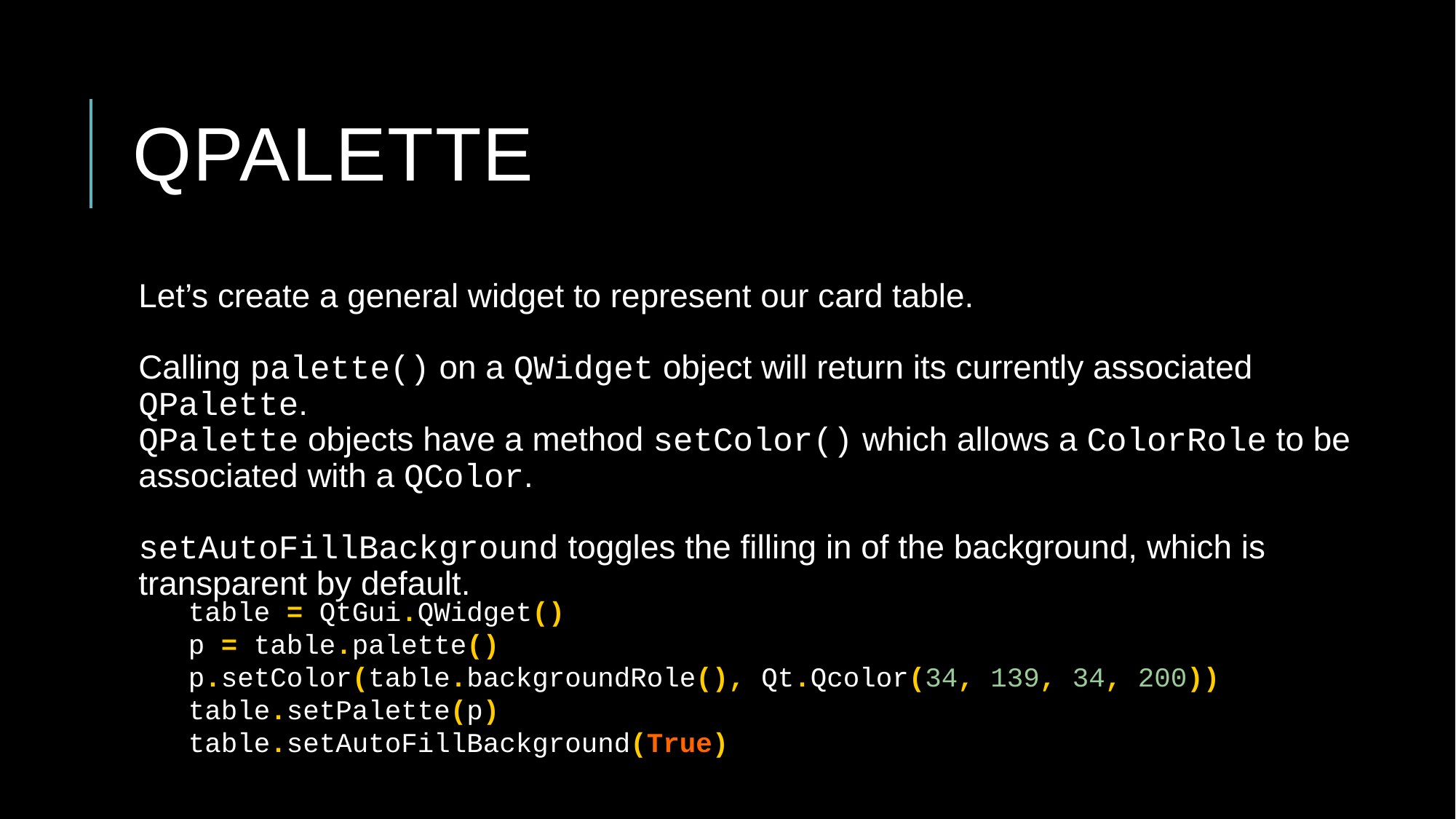

# QPalette
Let’s create a general widget to represent our card table.
Calling palette() on a QWidget object will return its currently associated QPalette.
QPalette objects have a method setColor() which allows a ColorRole to be associated with a QColor.
setAutoFillBackground toggles the filling in of the background, which is transparent by default.
table = QtGui.QWidget()
p = table.palette()
p.setColor(table.backgroundRole(), Qt.Qcolor(34, 139, 34, 200))
table.setPalette(p)
table.setAutoFillBackground(True)